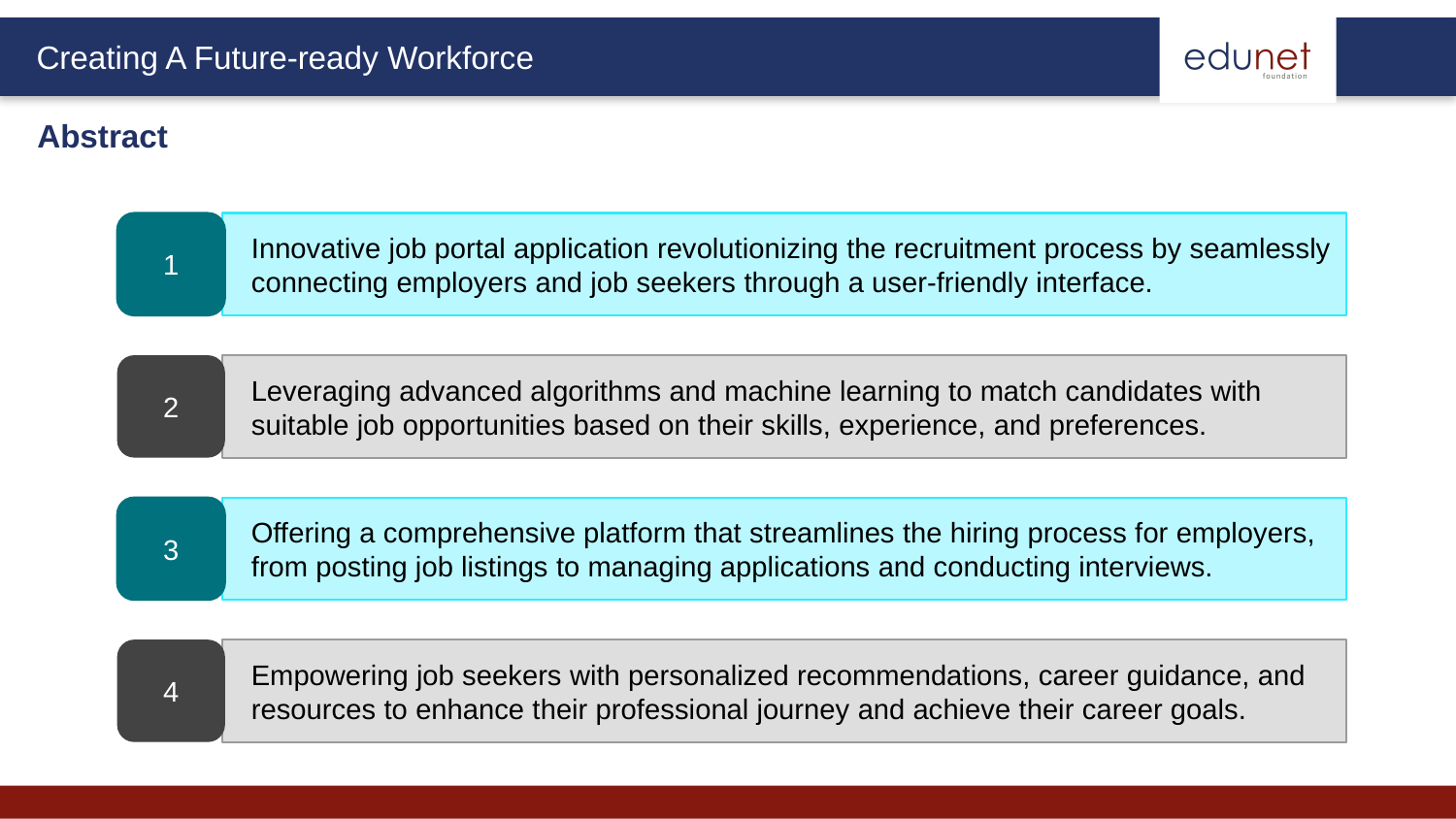

Abstract
1
Innovative job portal application revolutionizing the recruitment process by seamlessly connecting employers and job seekers through a user-friendly interface.
2
Leveraging advanced algorithms and machine learning to match candidates with suitable job opportunities based on their skills, experience, and preferences.
3
Offering a comprehensive platform that streamlines the hiring process for employers, from posting job listings to managing applications and conducting interviews.
4
Empowering job seekers with personalized recommendations, career guidance, and resources to enhance their professional journey and achieve their career goals.